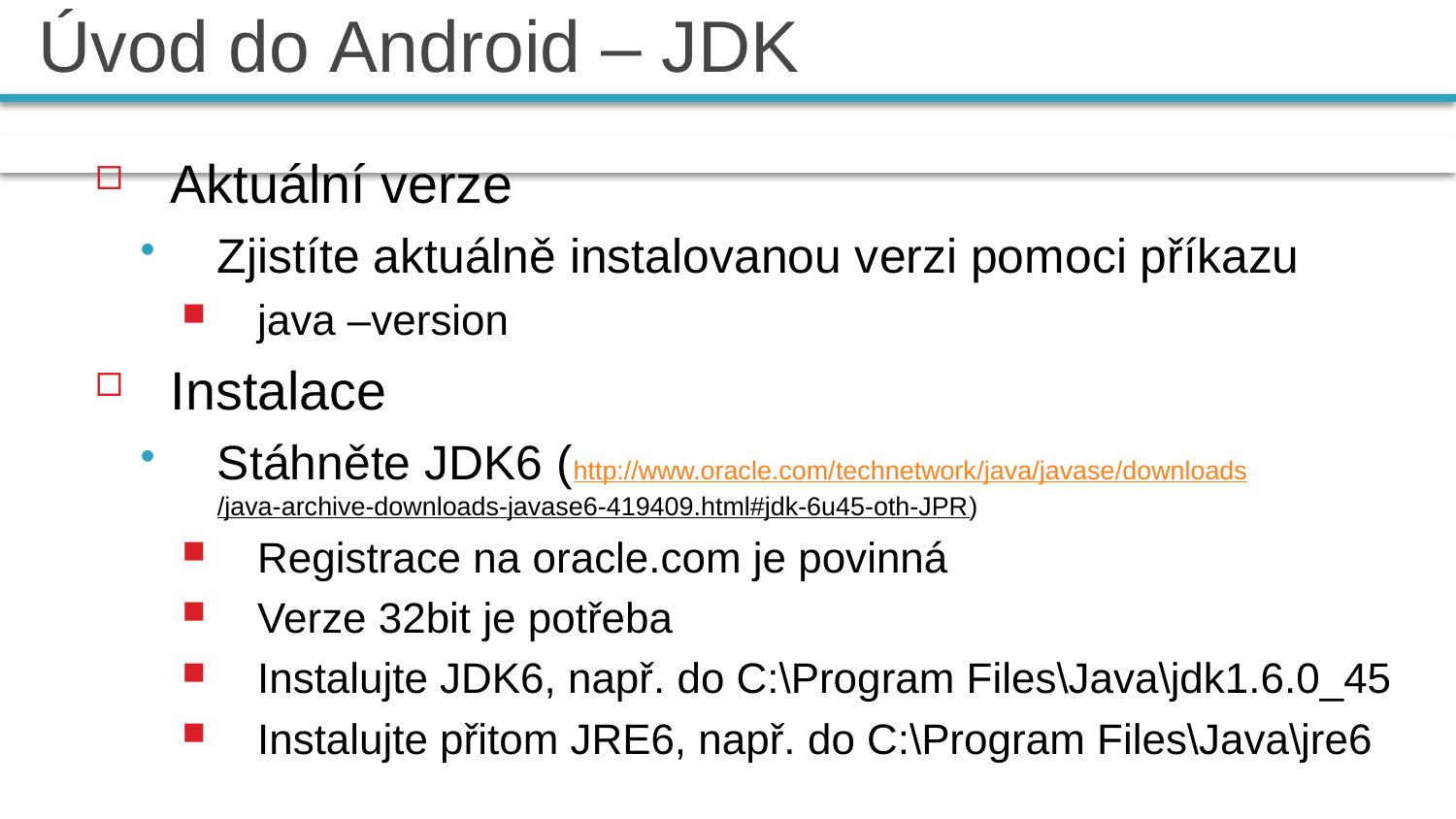

# Úvod do Android – JDK
Aktuální verze
Zjistíte aktuálně instalovanou verzi pomoci příkazu
java –version
Instalace
Stáhněte JDK6 (http://www.oracle.com/technetwork/java/javase/downloads/java-archive-downloads-javase6-419409.html#jdk-6u45-oth-JPR)
Registrace na oracle.com je povinná
Verze 32bit je potřeba
Instalujte JDK6, např. do C:\Program Files\Java\jdk1.6.0_45
Instalujte přitom JRE6, např. do C:\Program Files\Java\jre6